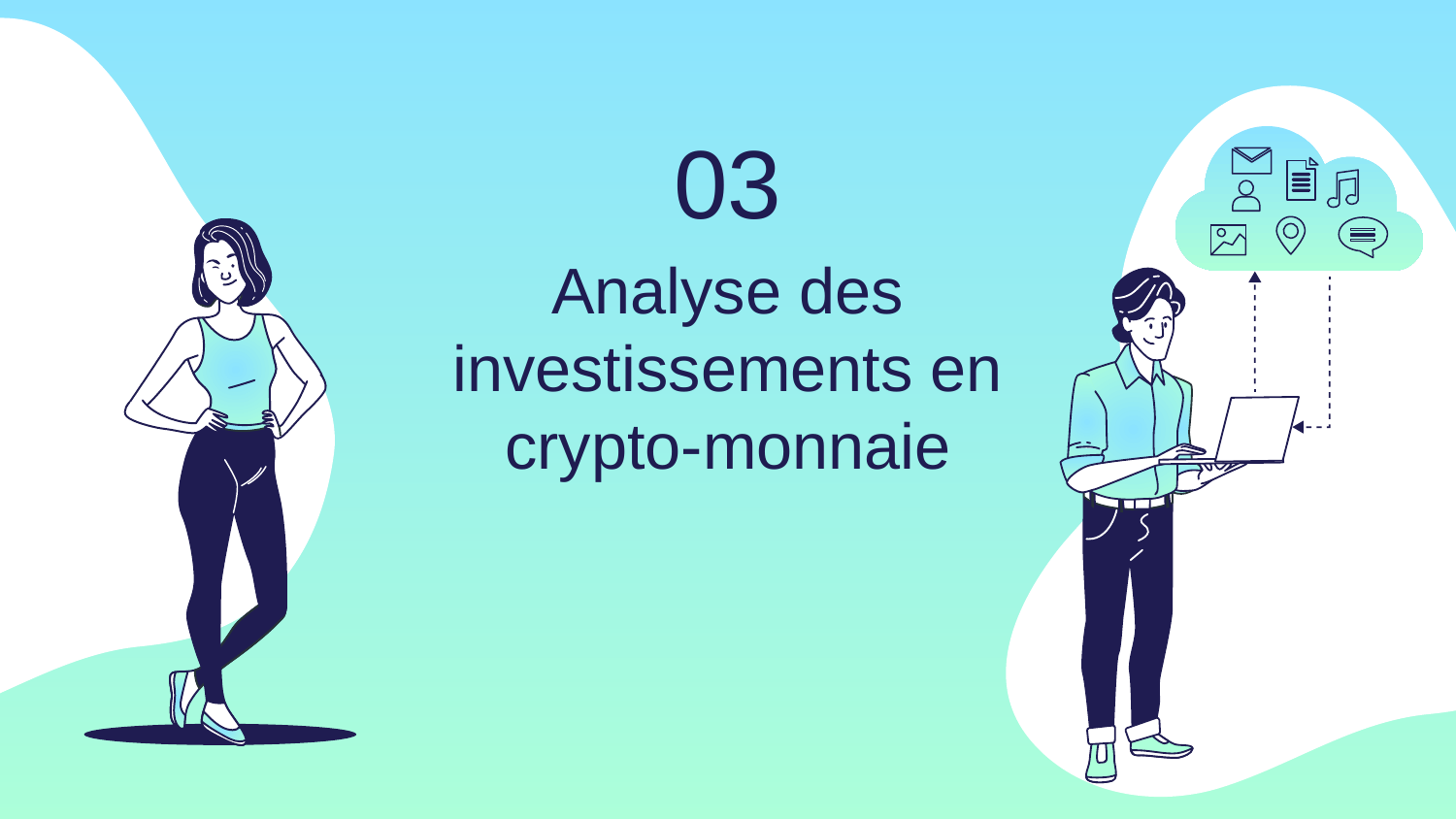

03

# Analyse des investissements en crypto-monnaie